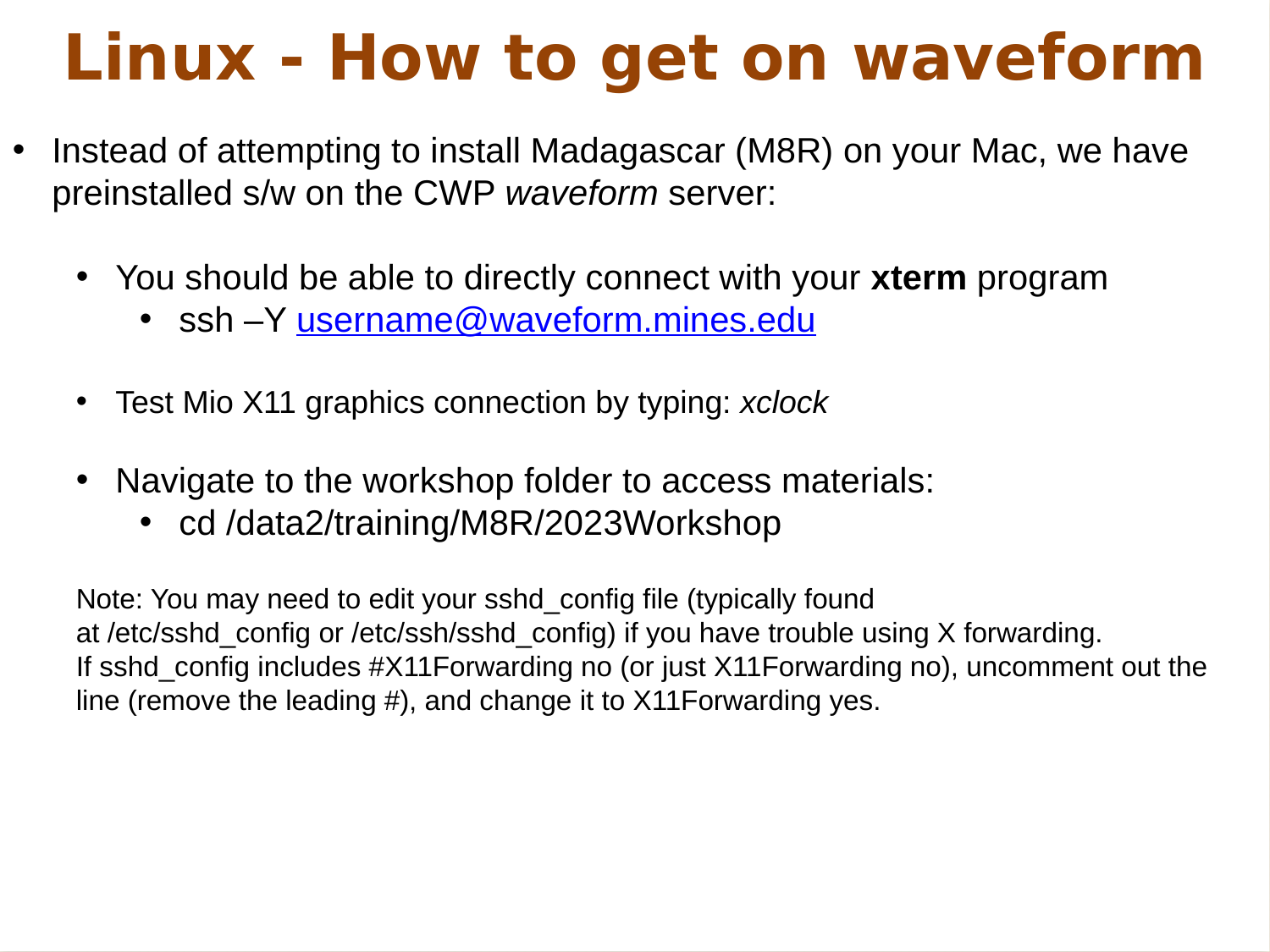

Linux - How to get on waveform
Instead of attempting to install Madagascar (M8R) on your Mac, we have preinstalled s/w on the CWP waveform server:

You should be able to directly connect with your xterm program
ssh –Y username@waveform.mines.edu

Test Mio X11 graphics connection by typing: xclock

Navigate to the workshop folder to access materials:
cd /data2/training/M8R/2023Workshop

Note: You may need to edit your sshd_config file (typically found at /etc/sshd_config or /etc/ssh/sshd_config) if you have trouble using X forwarding. If sshd_config includes #X11Forwarding no (or just X11Forwarding no), uncomment out the line (remove the leading #), and change it to X11Forwarding yes.